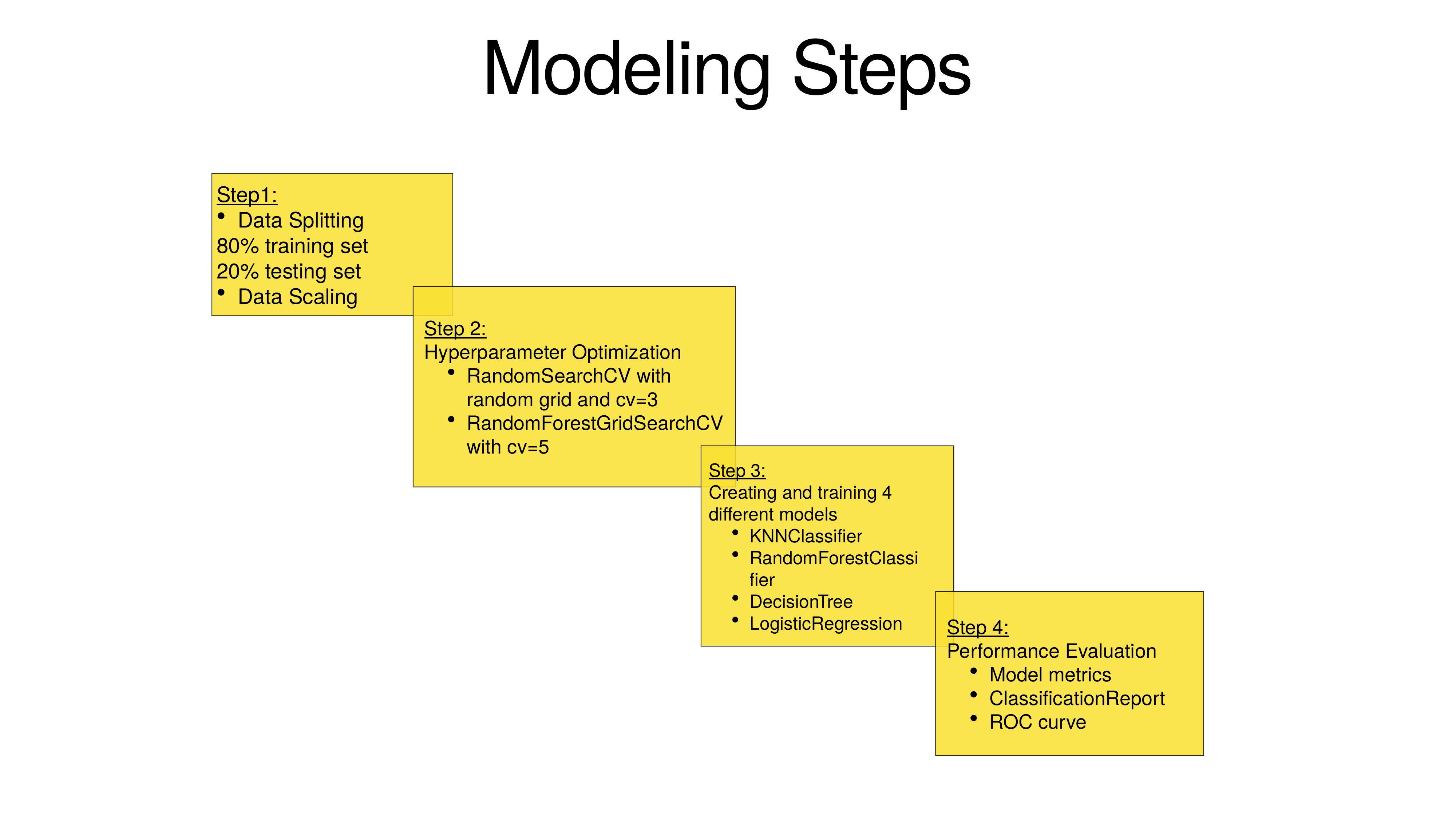

Modeling Steps

Step1:
Data Splitting
80% training set
20% testing set
Data Scaling

Step 2:
Hyperparameter Optimization
RandomSearchCV with random grid and cv=3
RandomForestGridSearchCV with cv=5

Step 3:
Creating and training 4 different models
KNNClassifier
RandomForestClassifier
DecisionTree
LogisticRegression

Step 4:
Performance Evaluation
Model metrics
ClassificationReport
ROC curve